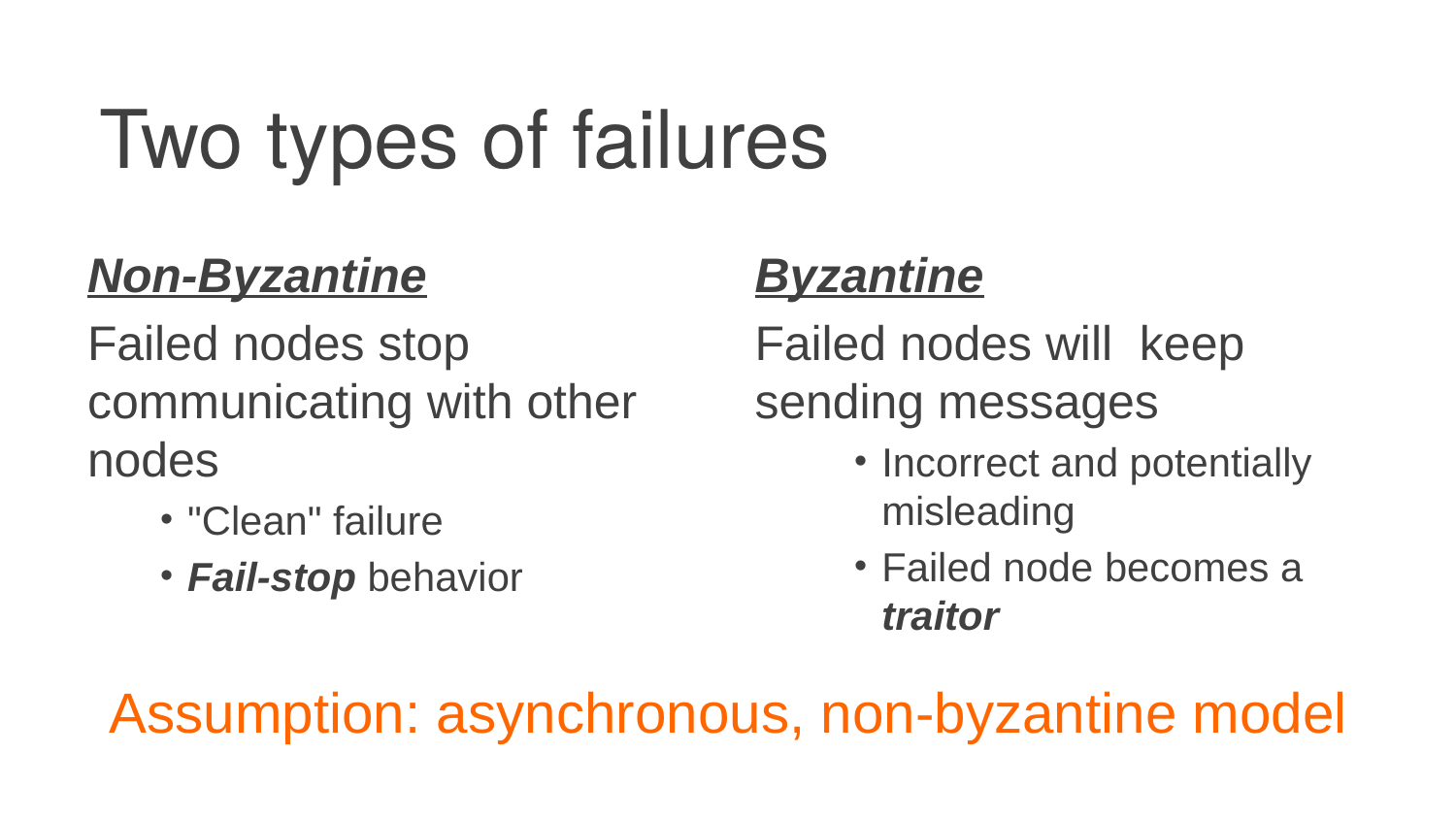

Two types of failures
Non-Byzantine
Failed nodes stop communicating with other nodes
"Clean" failure
Fail-stop behavior
Byzantine
Failed nodes will  keep sending messages
Incorrect and potentially misleading
Failed node becomes a traitor
Assumption: asynchronous, non-byzantine model